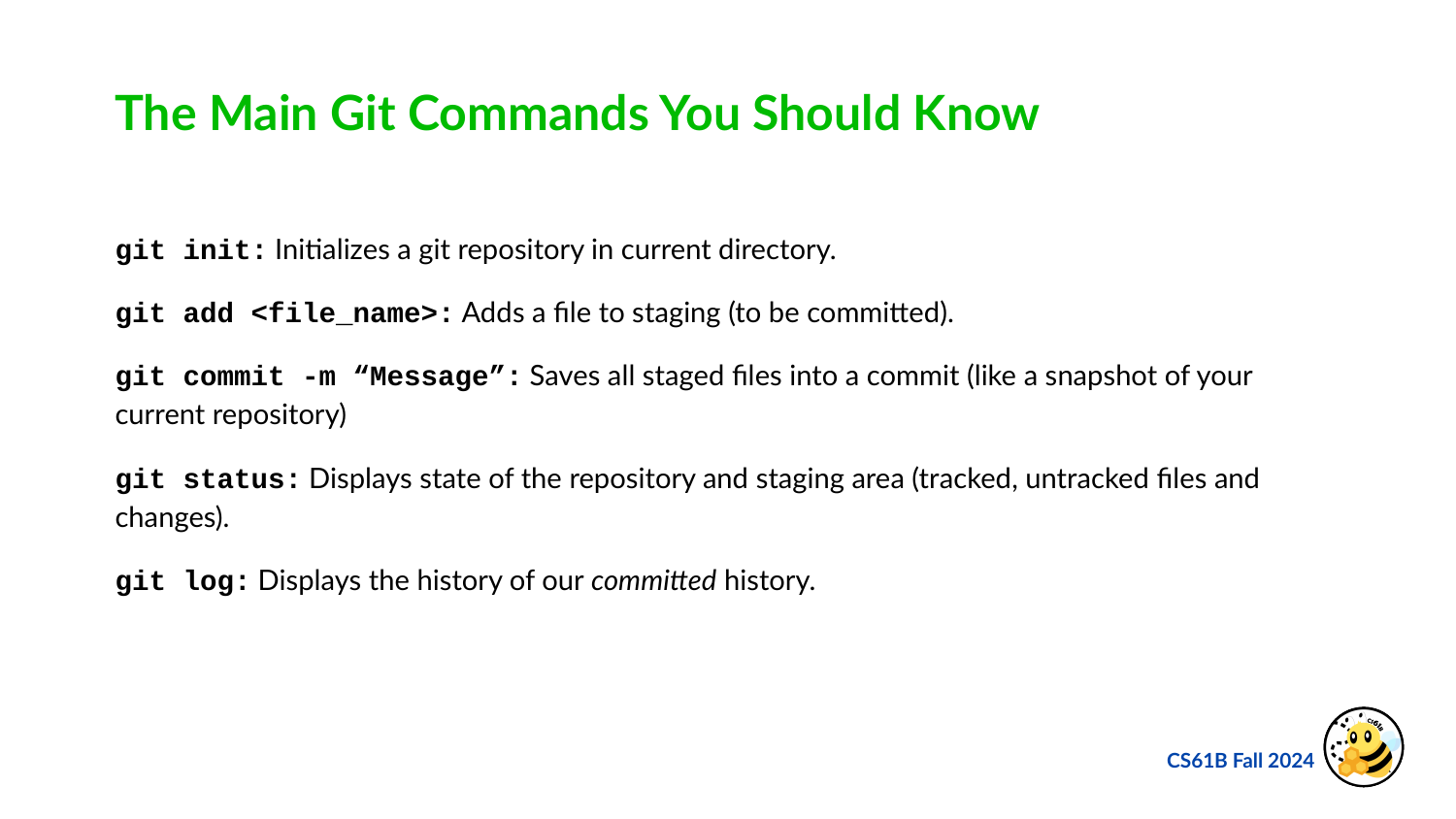

The Main Git Commands You Should Know
git init: Initializes a git repository in current directory.
git add <file_name>: Adds a file to staging (to be committed).
git commit -m “Message”: Saves all staged files into a commit (like a snapshot of your current repository)
git status: Displays state of the repository and staging area (tracked, untracked files and changes).
git log: Displays the history of our committed history.